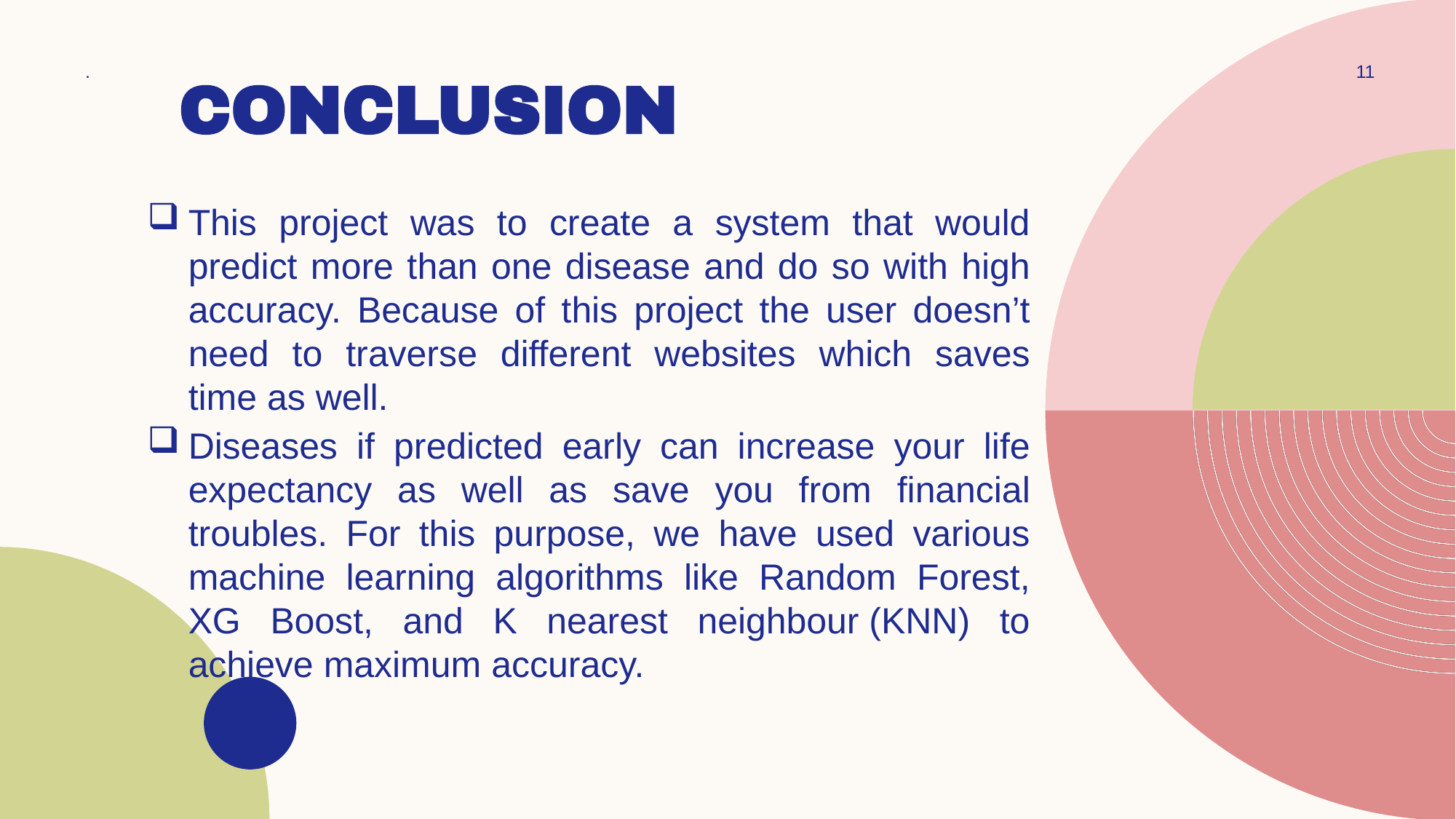

.
11
# CONCLUSION
This project was to create a system that would predict more than one disease and do so with high accuracy. Because of this project the user doesn’t need to traverse different websites which saves time as well.
Diseases if predicted early can increase your life expectancy as well as save you from financial troubles. For this purpose, we have used various machine learning algorithms like Random Forest, XG Boost, and K nearest neighbour (KNN) to achieve maximum accuracy.